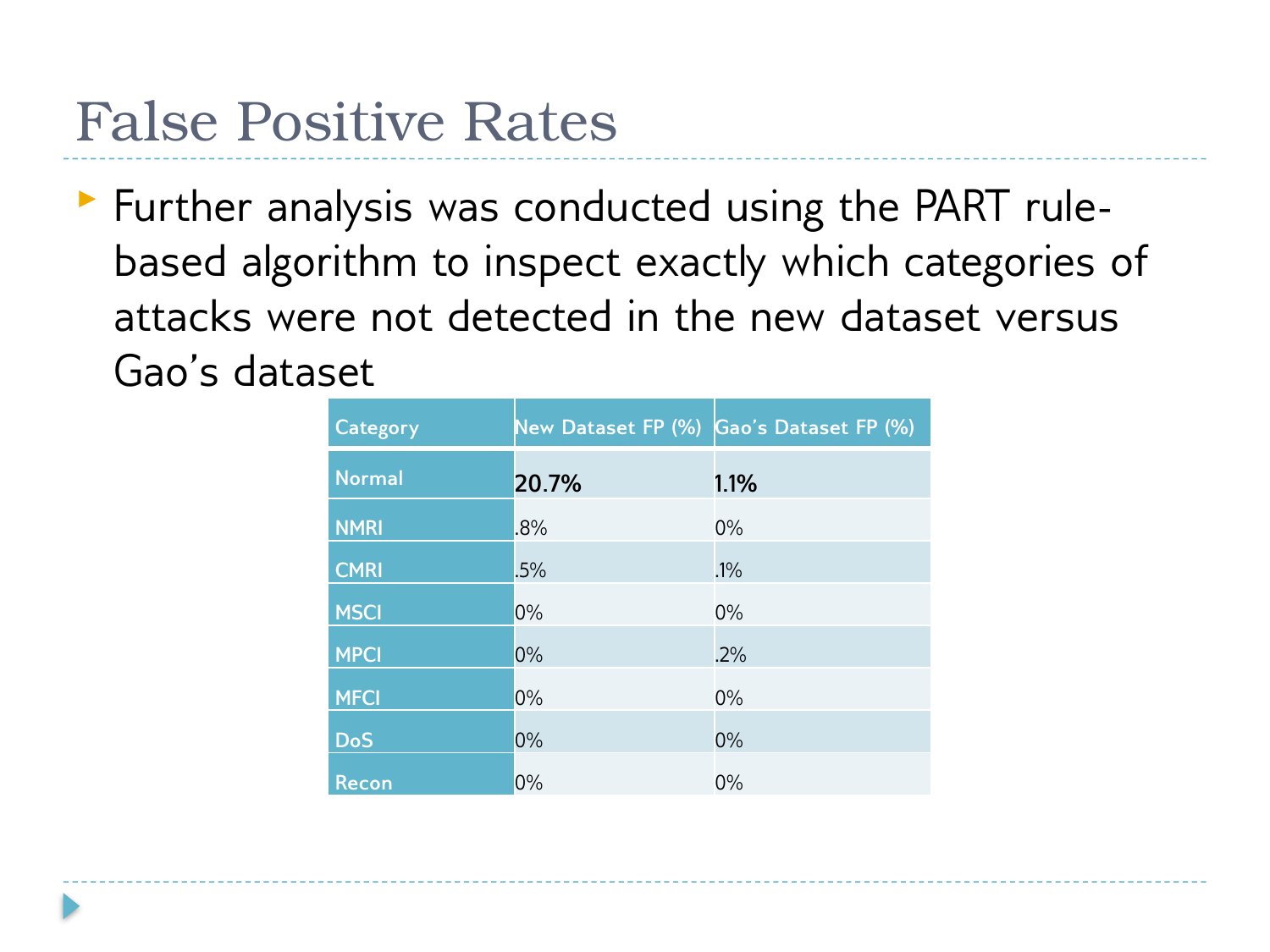

# False Positive Rates
Further analysis was conducted using the PART rule-based algorithm to inspect exactly which categories of attacks were not detected in the new dataset versus Gao’s dataset

| Category | New Dataset FP (%) | Gao’s Dataset FP (%) |
| --- | --- | --- |
| Normal | 20.7% | 1.1% |
| NMRI | .8% | 0% |
| CMRI | .5% | .1% |
| MSCI | 0% | 0% |
| MPCI | 0% | .2% |
| MFCI | 0% | 0% |
| DoS | 0% | 0% |
| Recon | 0% | 0% |